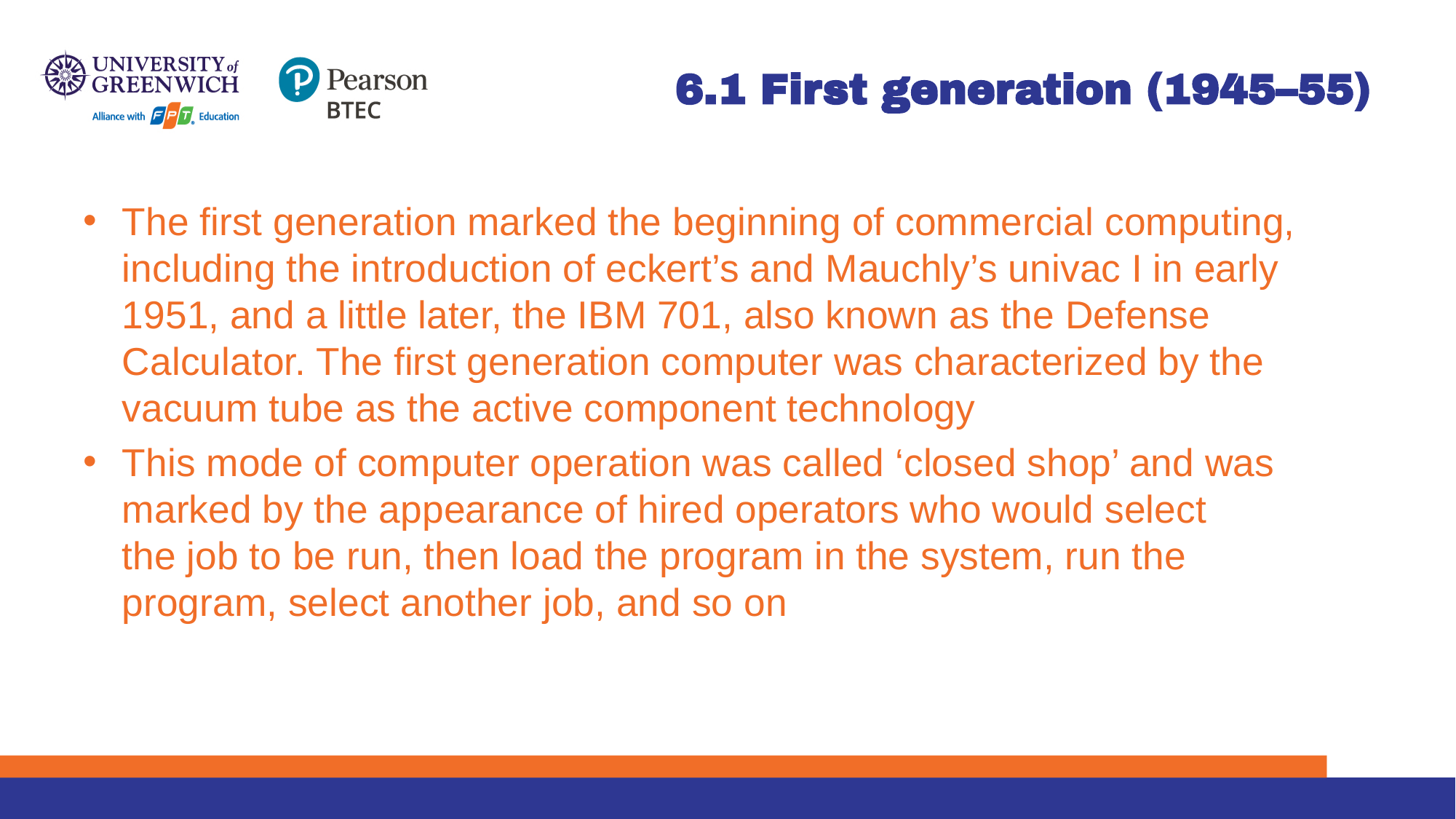

# 6.1 First generation (1945–55)
The first generation marked the beginning of commercial computing, including the introduction of eckert’s and Mauchly’s univac I in early 1951, and a little later, the IBM 701, also known as the Defense Calculator. The first generation computer was characterized by the vacuum tube as the active component technology
This mode of computer operation was called ‘closed shop’ and was
marked by the appearance of hired operators who would select
the job to be run, then load the program in the system, run the
program, select another job, and so on